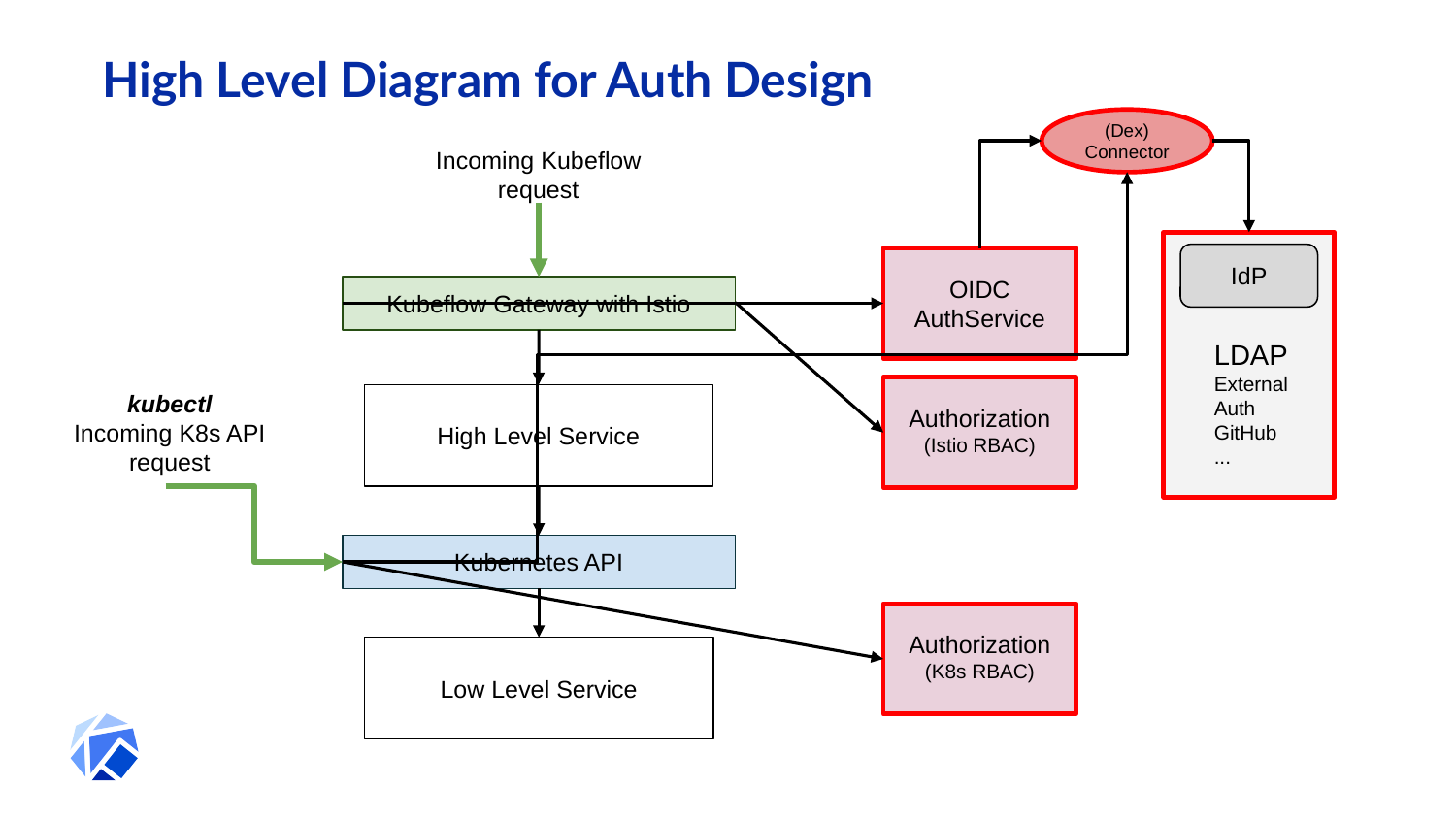

# High Level Diagram for Auth Design
(Dex) Connector
Incoming Kubeflow request

IdP
OIDC AuthService
Kubeflow Gateway with Istio
LDAP
External Auth
GitHub
...
kubectl
Incoming K8s API request

Authorization
(Istio RBAC)
High Level Service
Kubernetes API

Authorization
(K8s RBAC)
Low Level Service